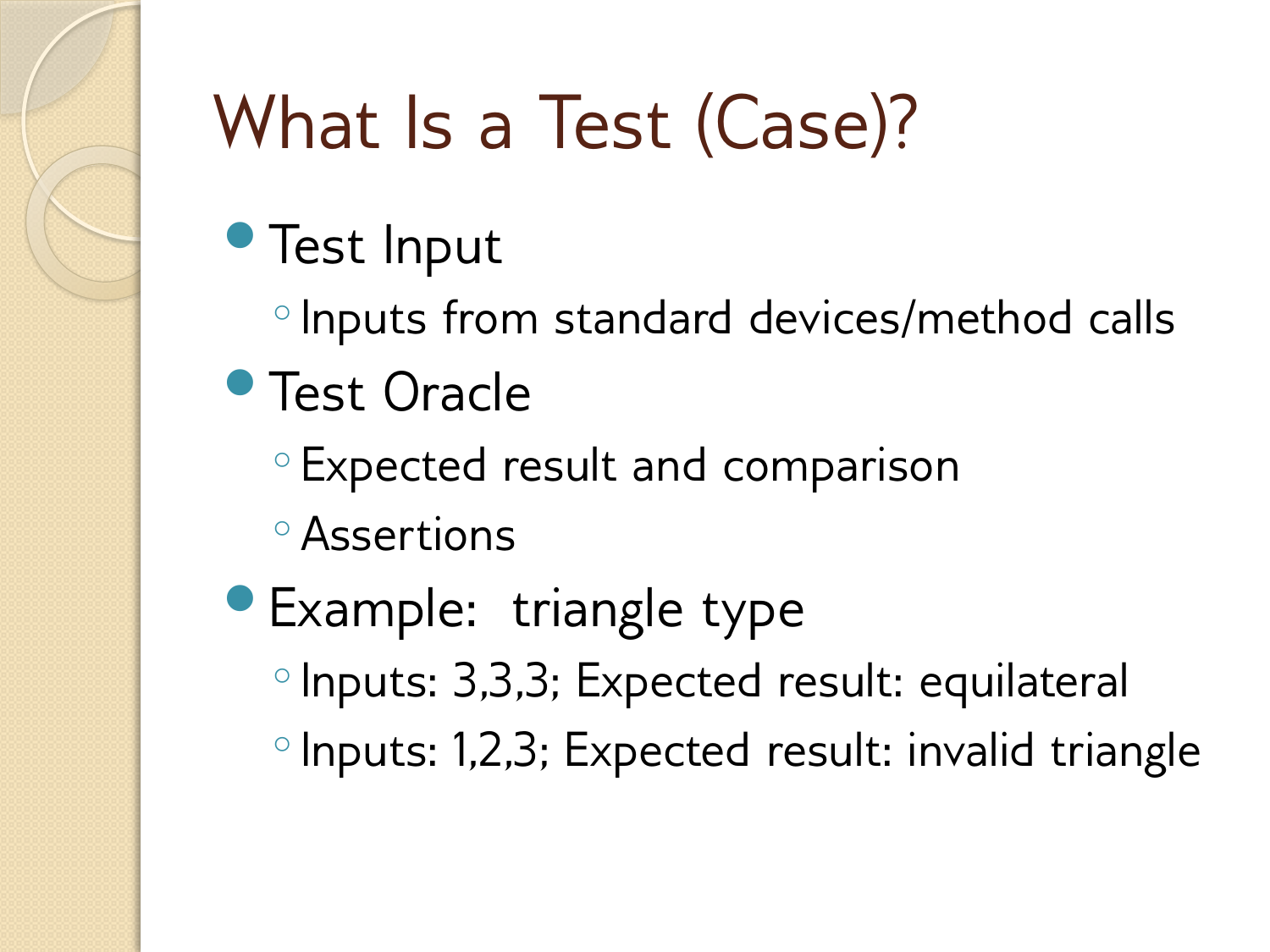

# What Is a Test (Case)?
Test Input
Inputs from standard devices/method calls
Test Oracle
Expected result and comparison
Assertions
Example:  triangle type
Inputs: 3,3,3; Expected result: equilateral
Inputs: 1,2,3; Expected result: invalid triangle